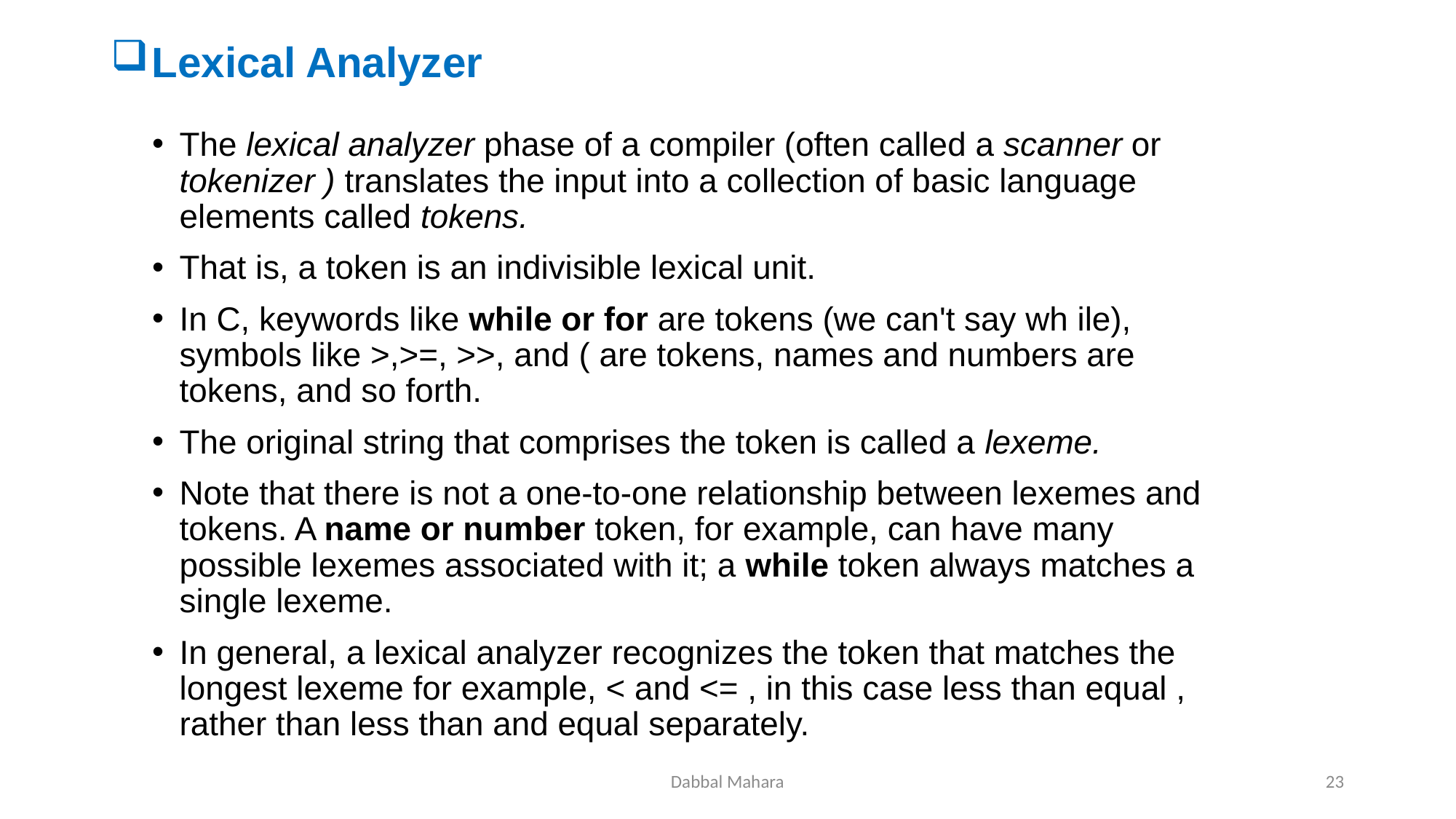

# Lexical Analyzer
The lexical analyzer phase of a compiler (often called a scanner or tokenizer ) translates the input into a collection of basic language elements called tokens.
That is, a token is an indivisible lexical unit.
In C, keywords like while or for are tokens (we can't say wh ile), symbols like >,>=, >>, and ( are tokens, names and numbers are tokens, and so forth.
The original string that comprises the token is called a lexeme.
Note that there is not a one-to-one relationship between lexemes and tokens. A name or number token, for example, can have many possible lexemes associated with it; a while token always matches a single lexeme.
In general, a lexical analyzer recognizes the token that matches the longest lexeme for example, < and <= , in this case less than equal , rather than less than and equal separately.

Dabbal Mahara
23